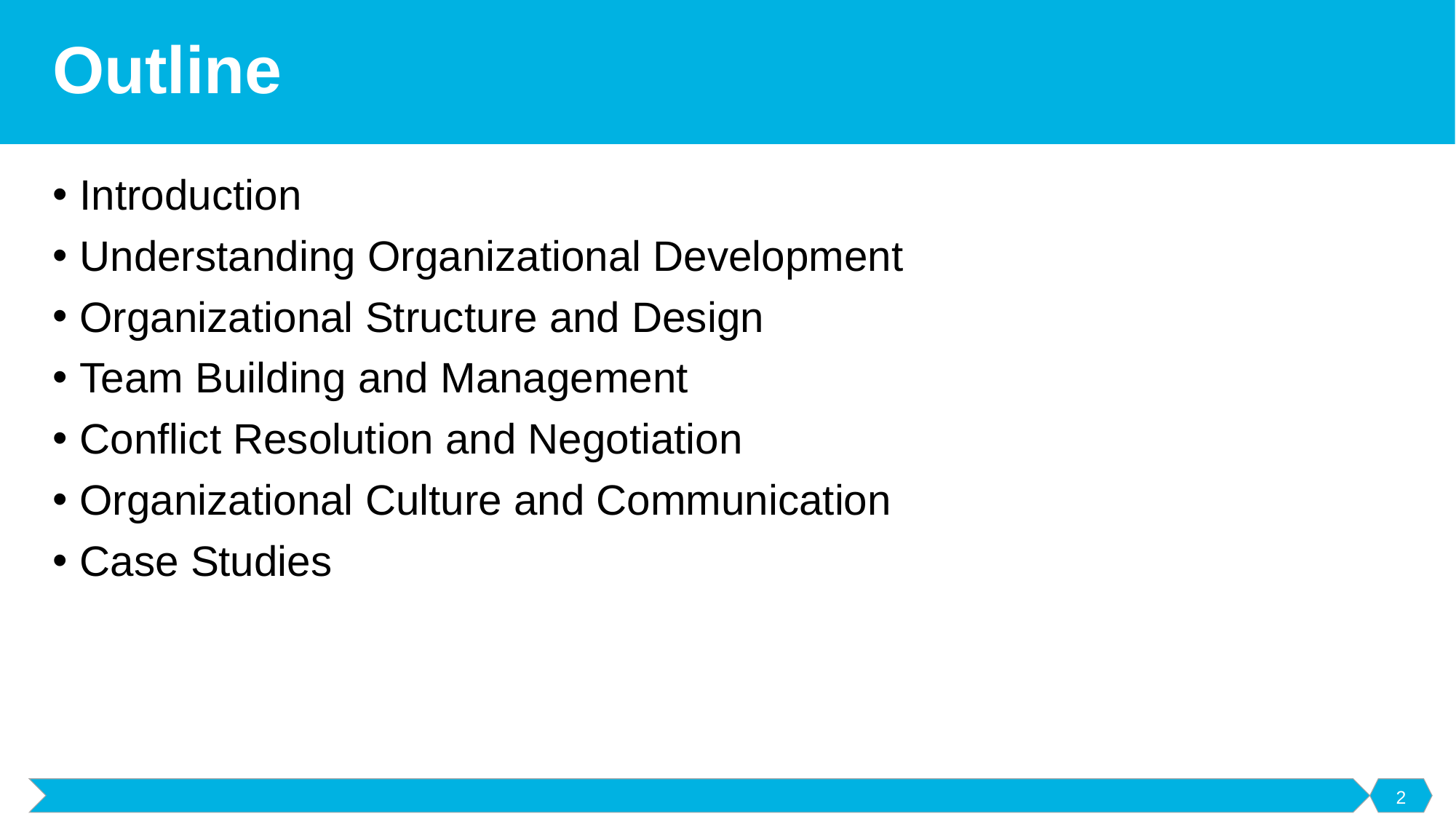

# Outline
Introduction
Understanding Organizational Development
Organizational Structure and Design
Team Building and Management
Conflict Resolution and Negotiation
Organizational Culture and Communication
Case Studies
2